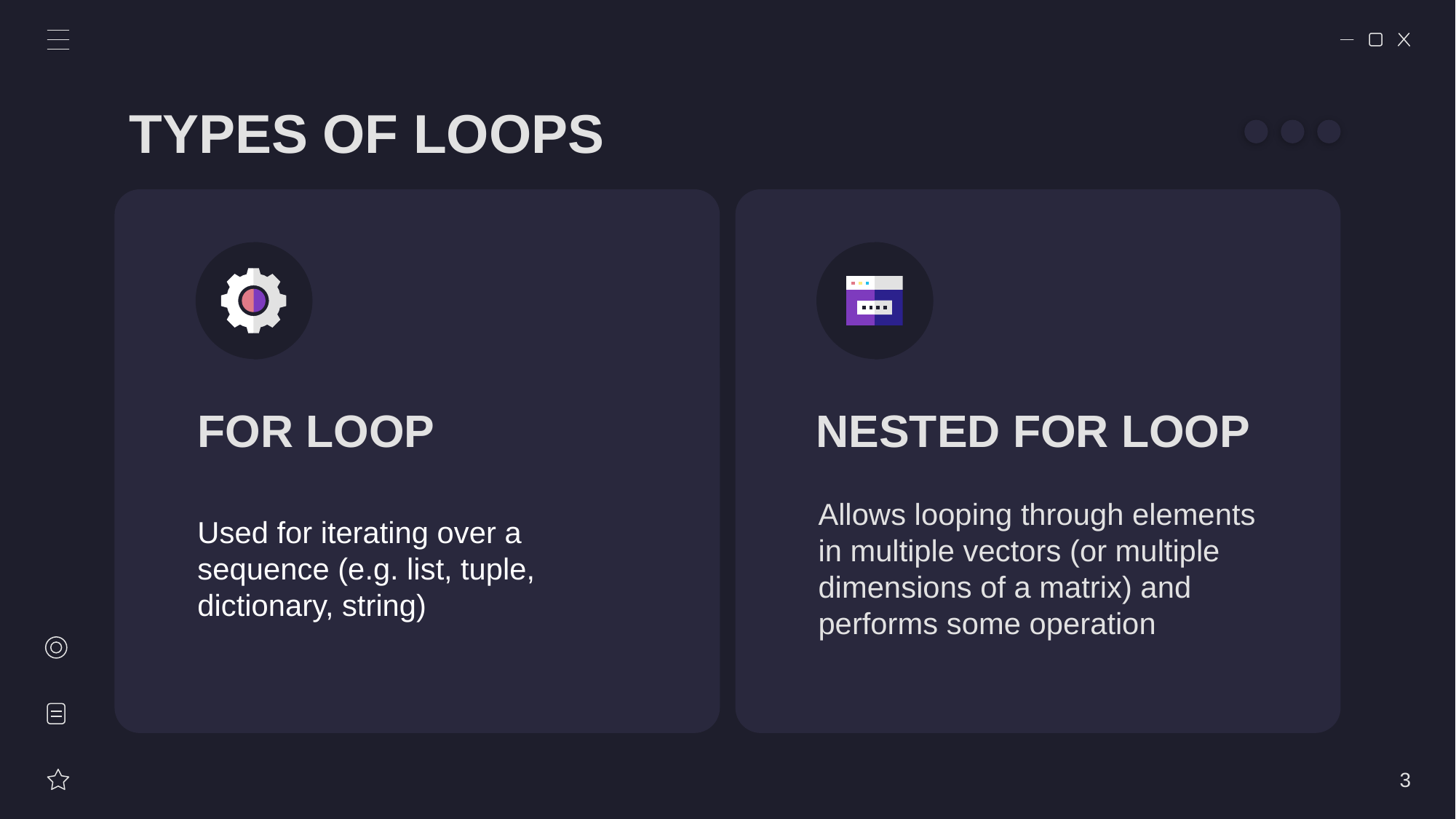

# TYPES OF LOOPS

FOR LOOP
NESTED FOR LOOP
Used for iterating over a sequence (e.g. list, tuple, dictionary, string)
Allows looping through elements in multiple vectors (or multiple dimensions of a matrix) and performs some operation

3